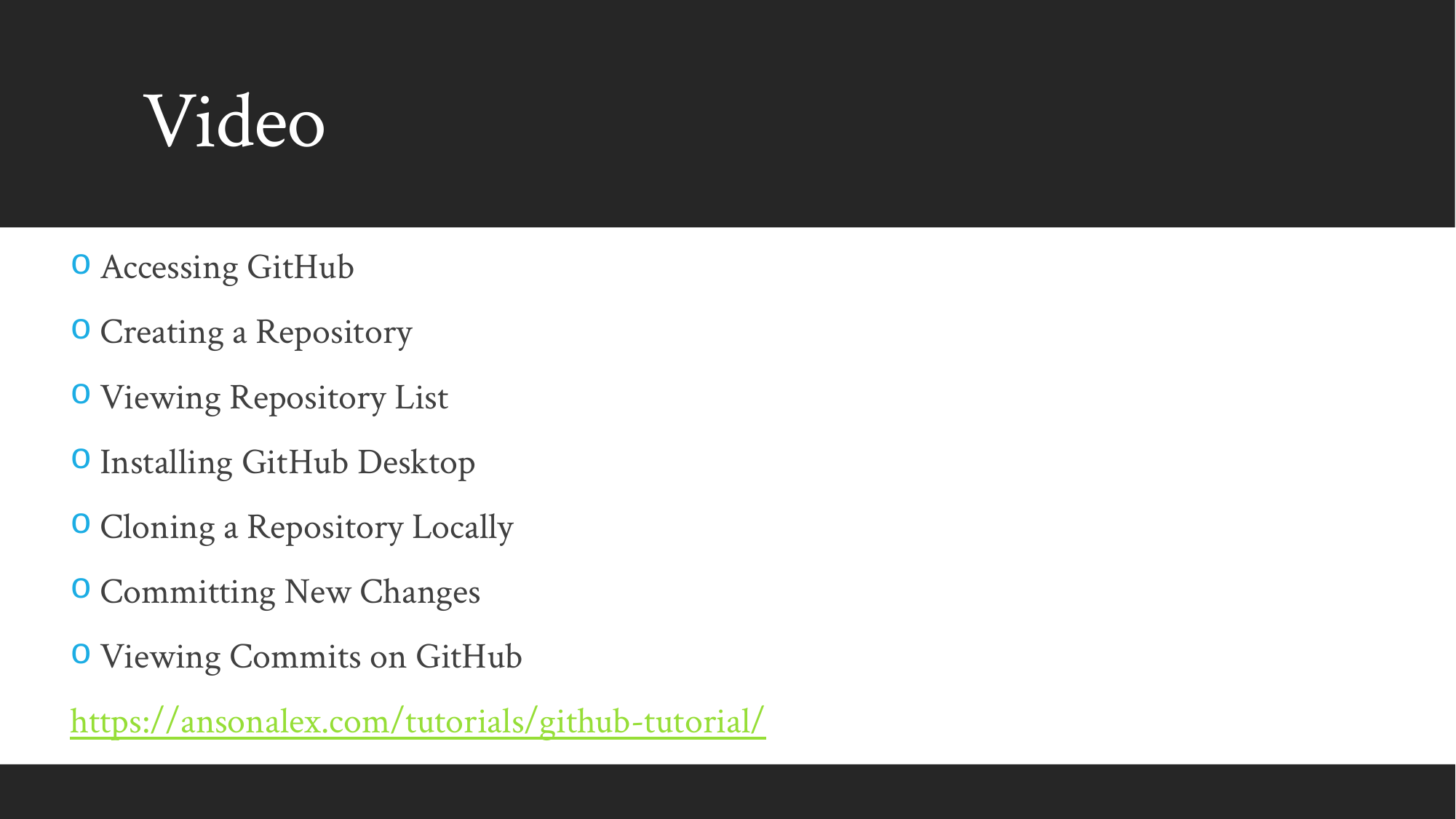

# Video
 Accessing GitHub
 Creating a Repository
 Viewing Repository List
 Installing GitHub Desktop
 Cloning a Repository Locally
 Committing New Changes
 Viewing Commits on GitHub
https://ansonalex.com/tutorials/github-tutorial/